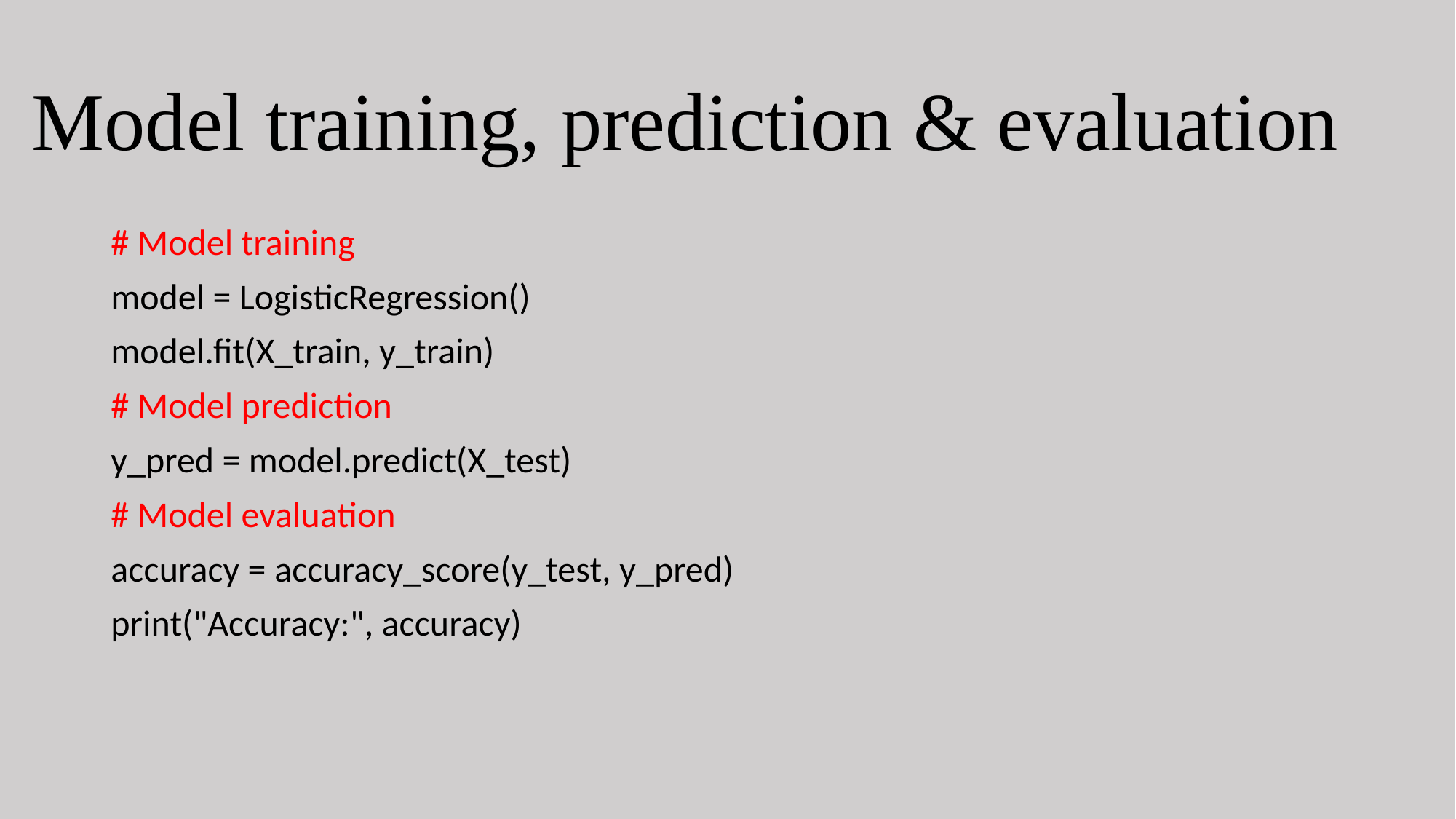

# Model training, prediction & evaluation
# Model training
model = LogisticRegression()
model.fit(X_train, y_train)
# Model prediction
y_pred = model.predict(X_test)
# Model evaluation
accuracy = accuracy_score(y_test, y_pred)
print("Accuracy:", accuracy)